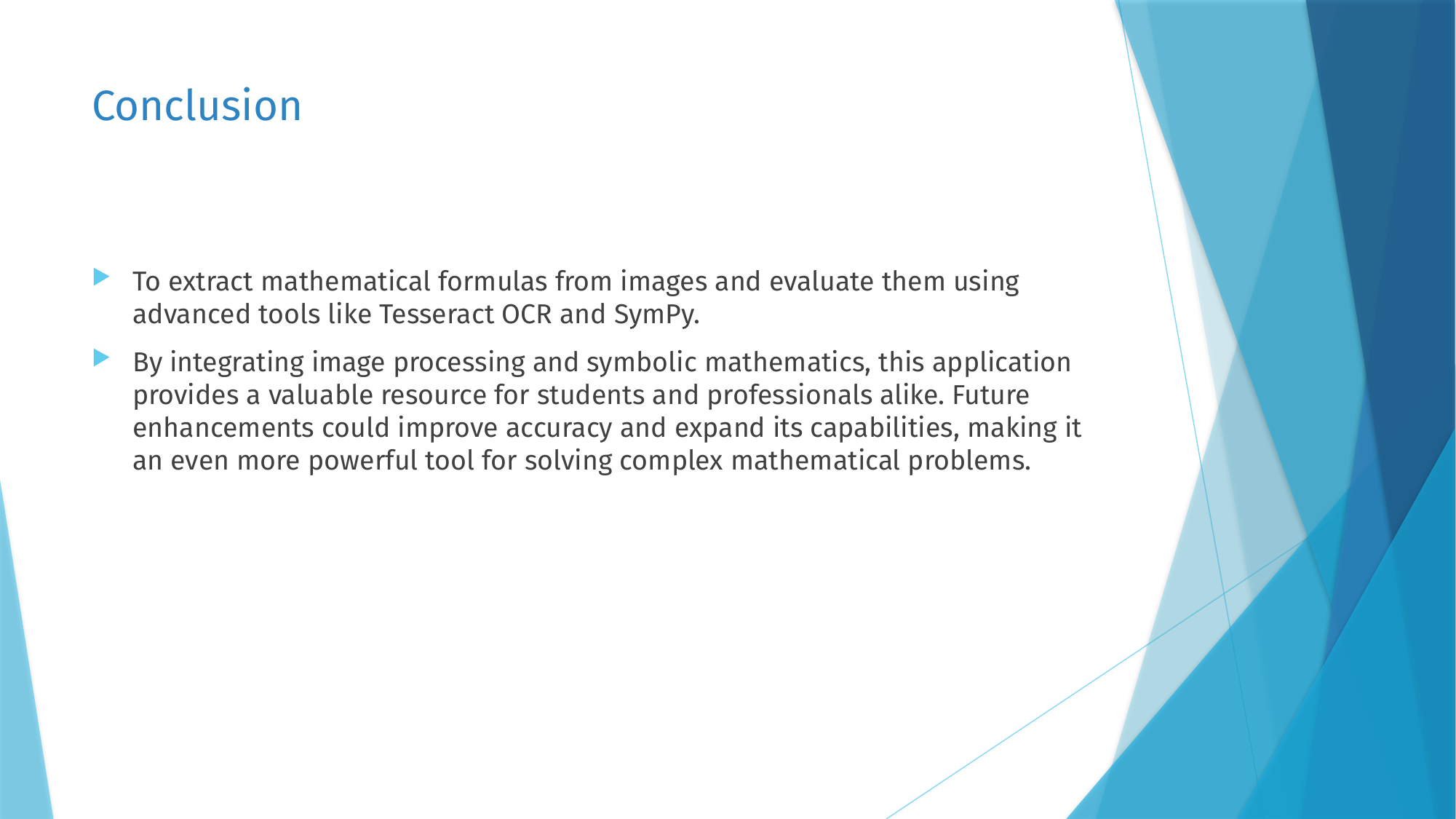

# Conclusion
To extract mathematical formulas from images and evaluate them using advanced tools like Tesseract OCR and SymPy.
By integrating image processing and symbolic mathematics, this application provides a valuable resource for students and professionals alike. Future enhancements could improve accuracy and expand its capabilities, making it an even more powerful tool for solving complex mathematical problems.